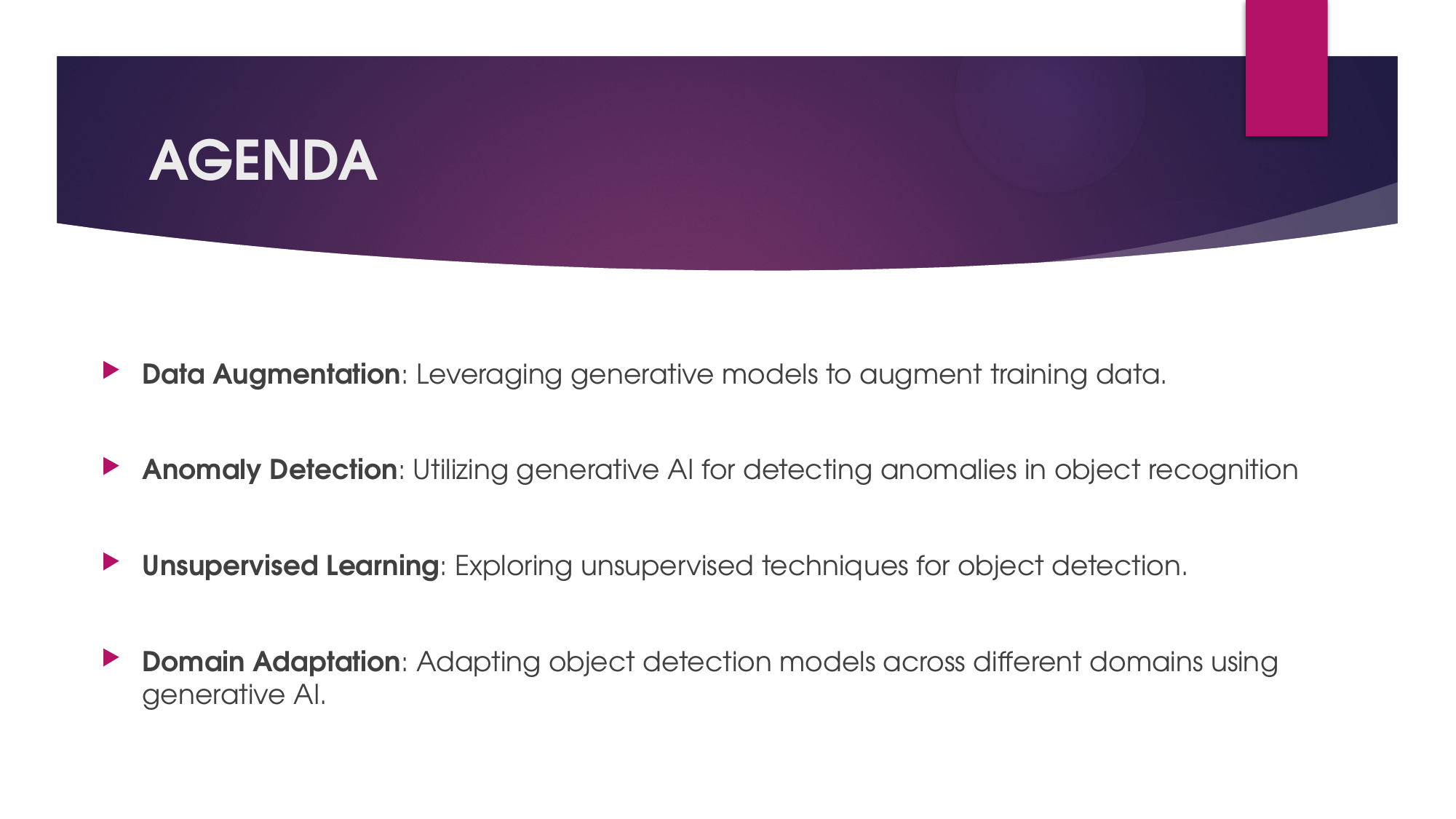

# AGENDA
Data Augmentation: Leveraging generative models to augment training data.

Anomaly Detection: Utilizing generative AI for detecting anomalies in object recognition

Unsupervised Learning: Exploring unsupervised techniques for object detection.

Domain Adaptation: Adapting object detection models across different domains using generative AI.